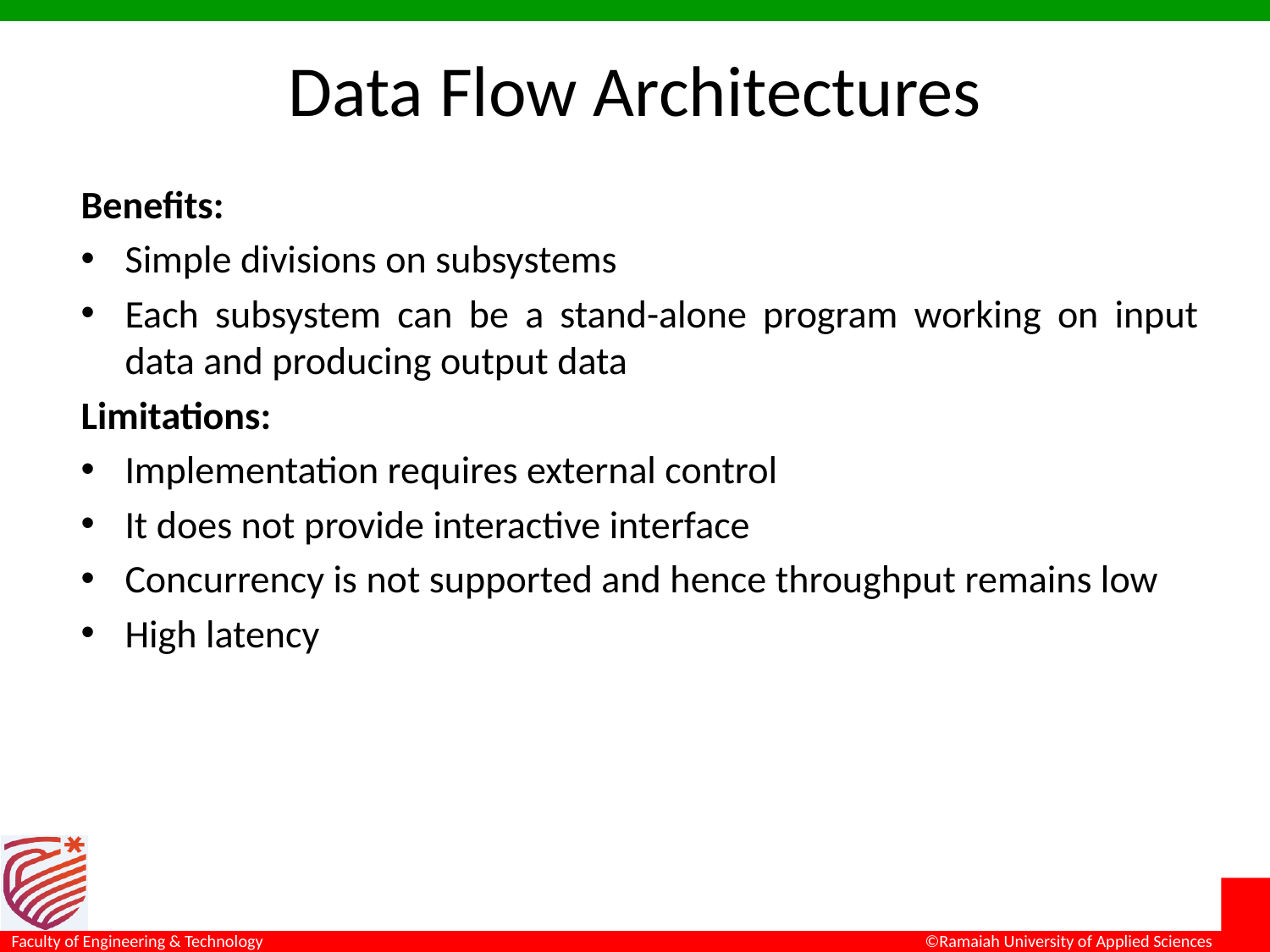

# Data Flow Architectures
Benefits:
Simple divisions on subsystems
Each subsystem can be a stand-alone program working on input data and producing output data
Limitations:
Implementation requires external control
It does not provide interactive interface
Concurrency is not supported and hence throughput remains low
High latency